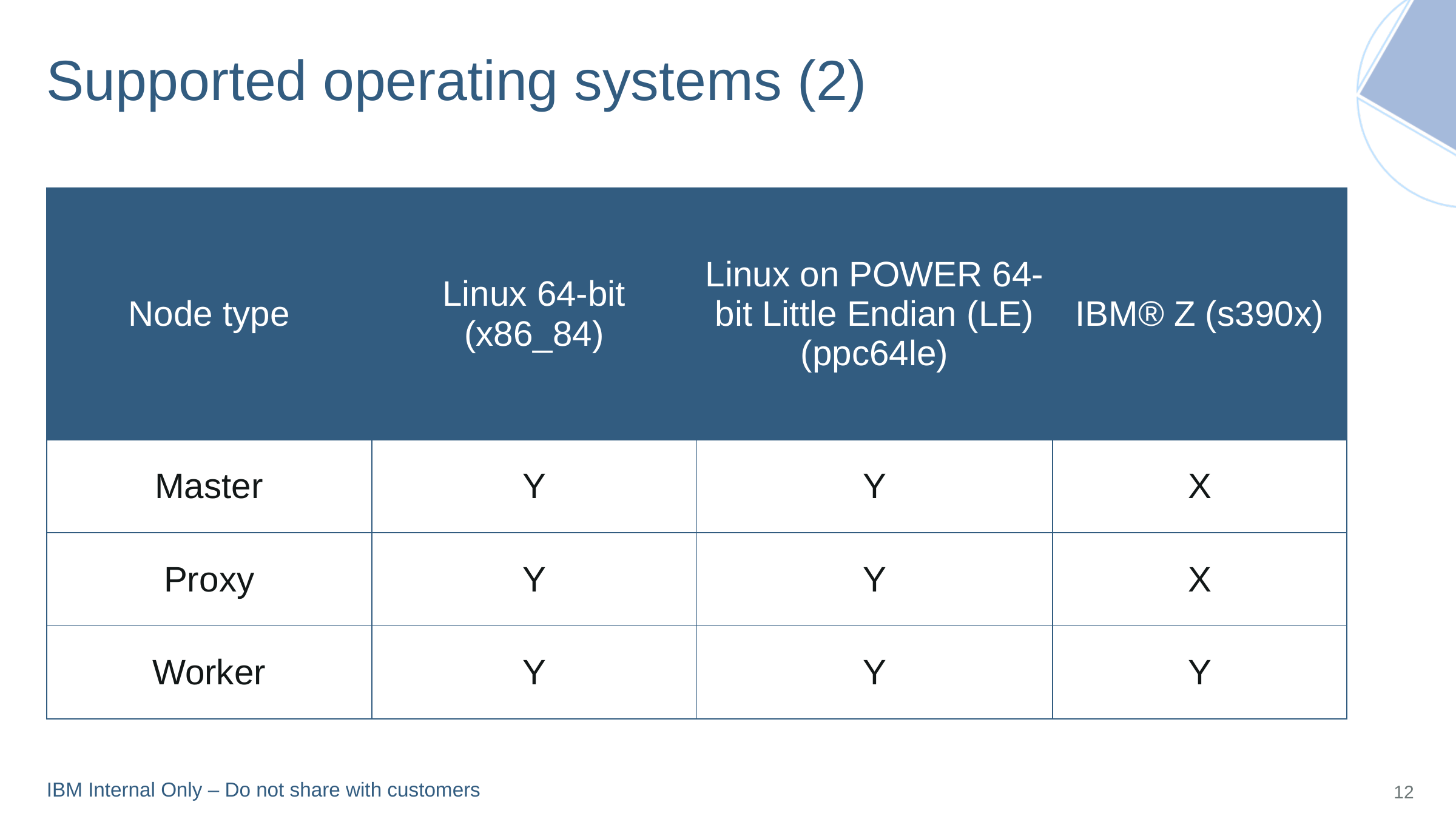

# Supported operating systems (2)
| Node type | Linux 64-bit (x86\_84) | Linux on POWER 64-bit Little Endian (LE) (ppc64le) | IBM® Z (s390x) |
| --- | --- | --- | --- |
| Master | Y | Y | X |
| Proxy | Y | Y | X |
| Worker | Y | Y | Y |
12